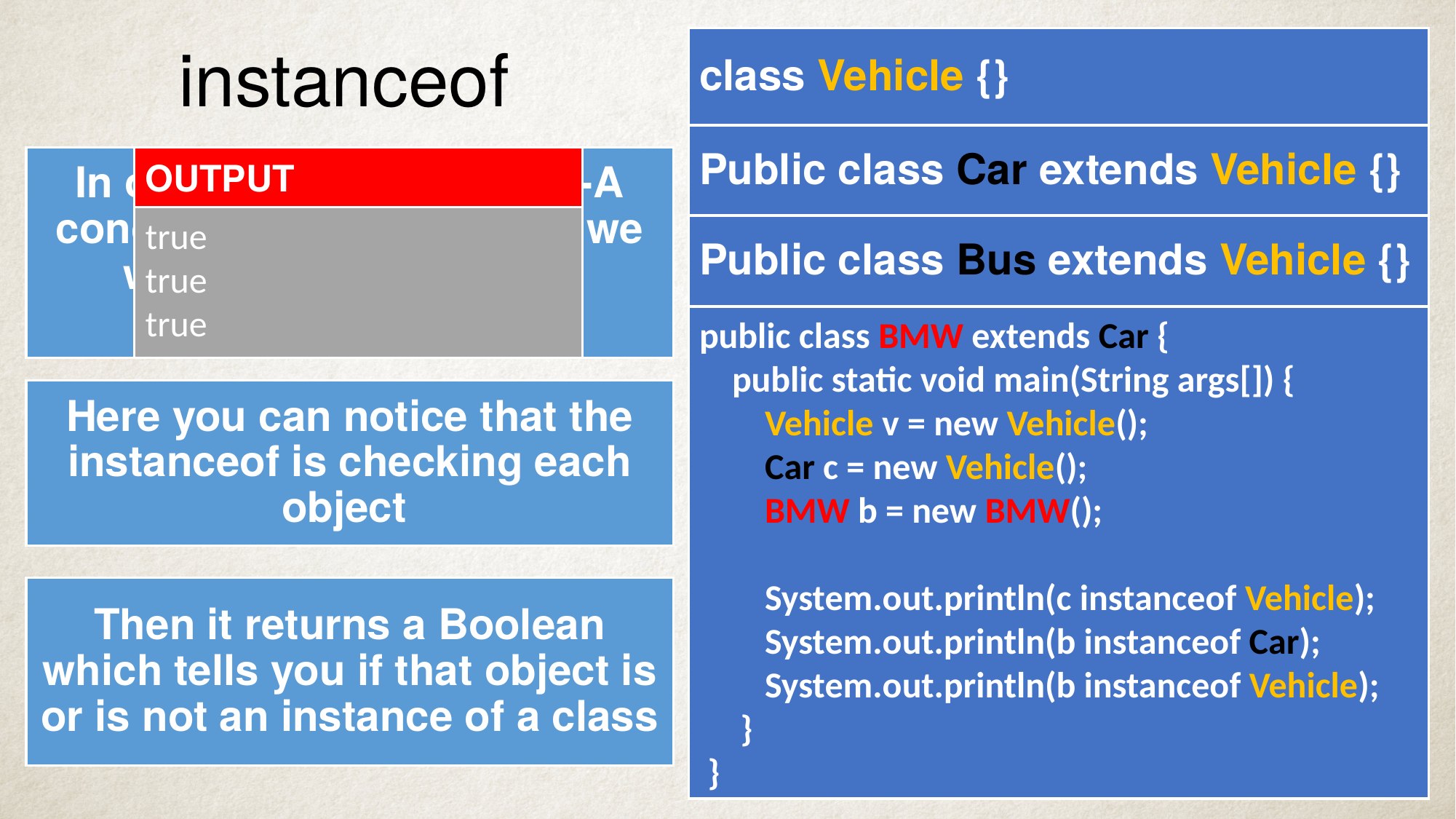

# instanceof
class Vehicle {}

Public class Car extends Vehicle {}
In order to understand IS-A concept and have a result we will use the instanceof keyword
OUTPUT
true
true
true

Public class Bus extends Vehicle {}
public class BMW extends Car {
    public static void main(String args[]) {
        Vehicle v = new Vehicle();
        Car c = new Vehicle();
        BMW b = new BMW();

        System.out.println(c instanceof Vehicle);
        System.out.println(b instanceof Car);
        System.out.println(b instanceof Vehicle);
     }
 }
Here you can notice that the instanceof is checking each object
Then it returns a Boolean which tells you if that object is or is not an instance of a class